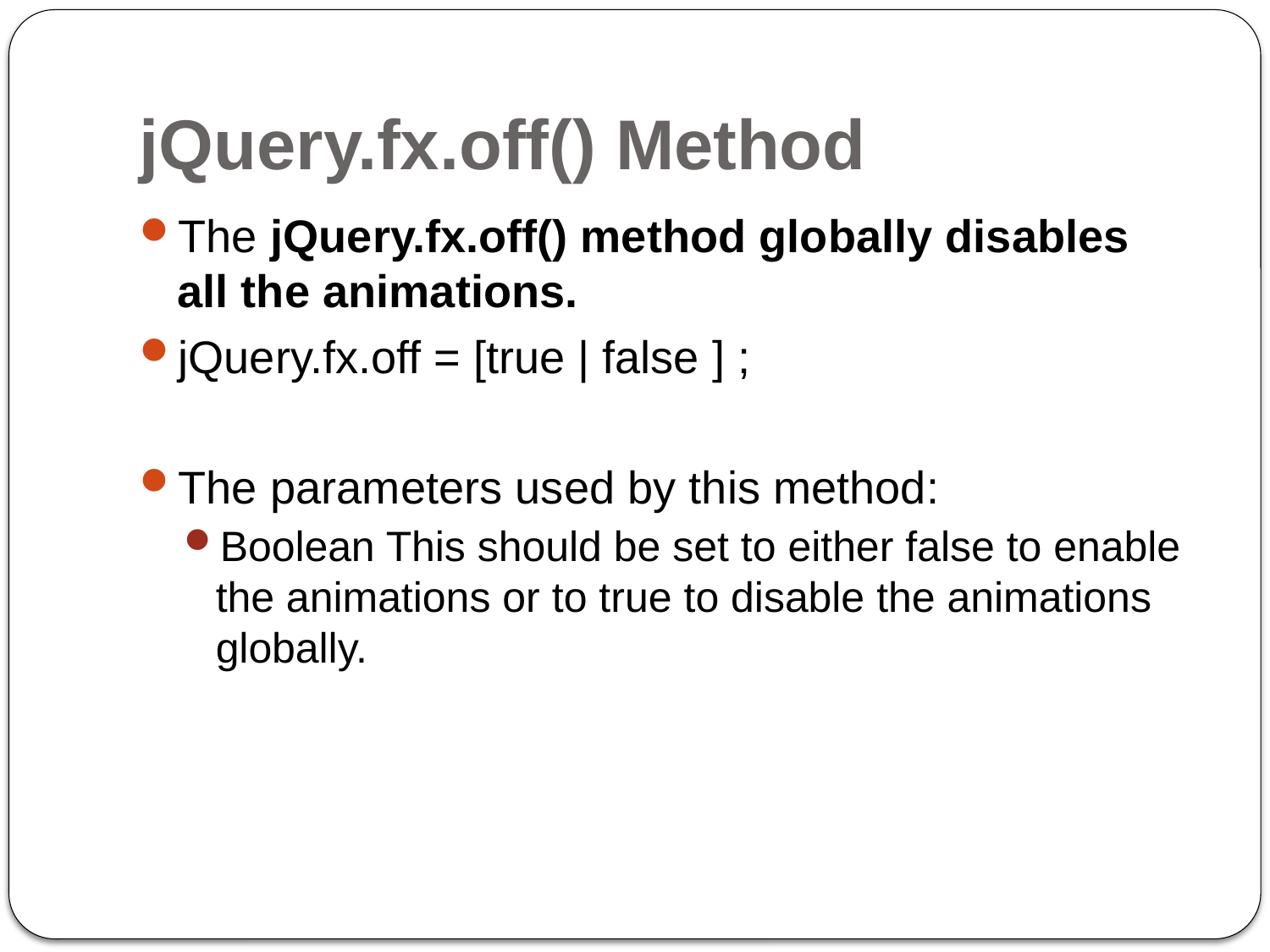

# jQuery.fx.off() Method
The jQuery.fx.off() method globally disables all the animations.
jQuery.fx.off = [true | false ] ;

The parameters used by this method:
Boolean This should be set to either false to enable the animations or to true to disable the animations globally.